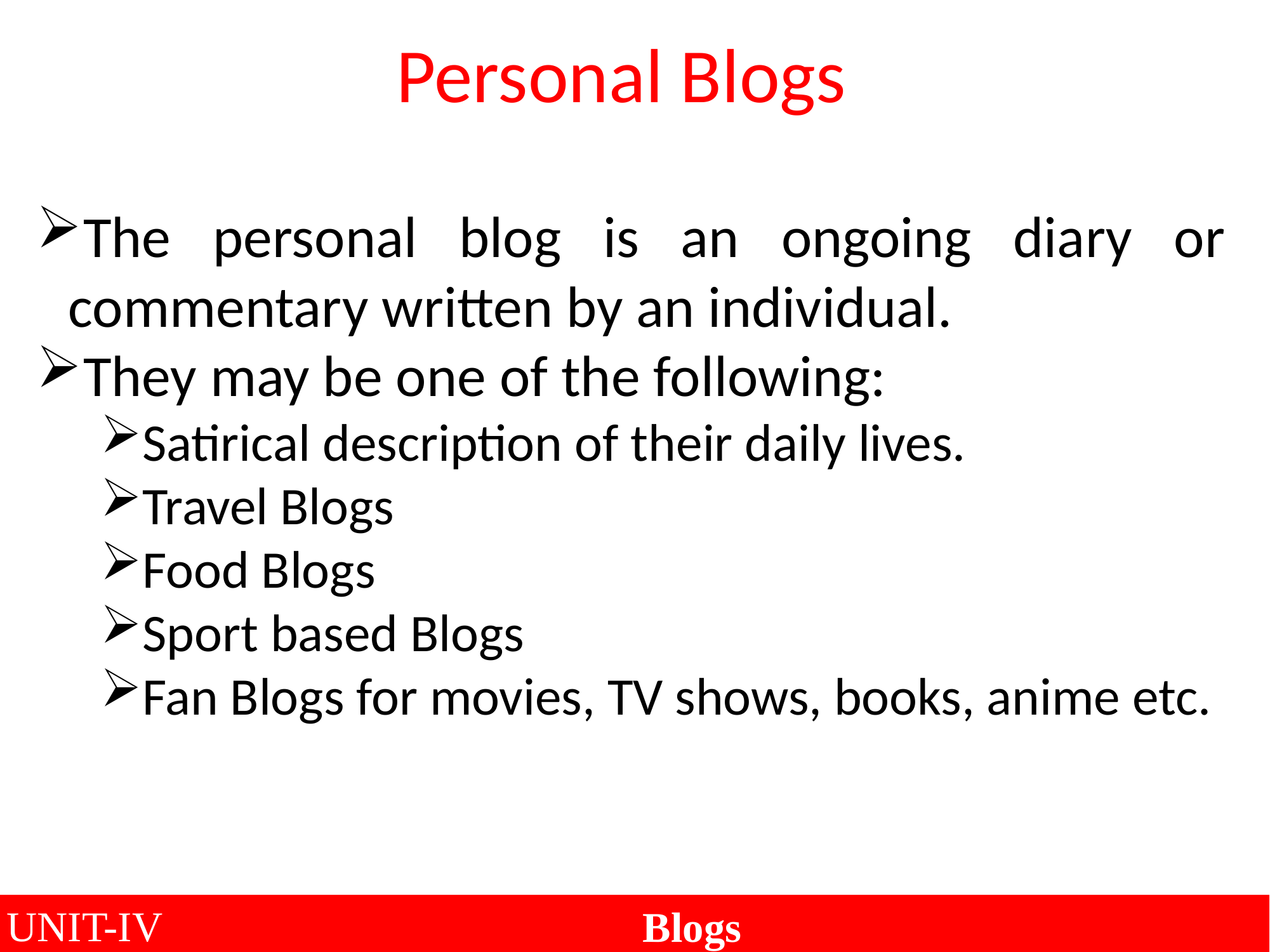

Personal Blogs
The personal blog is an ongoing diary or commentary written by an individual.
They may be one of the following:
Satirical description of their daily lives.
Travel Blogs
Food Blogs
Sport based Blogs
Fan Blogs for movies, TV shows, books, anime etc.